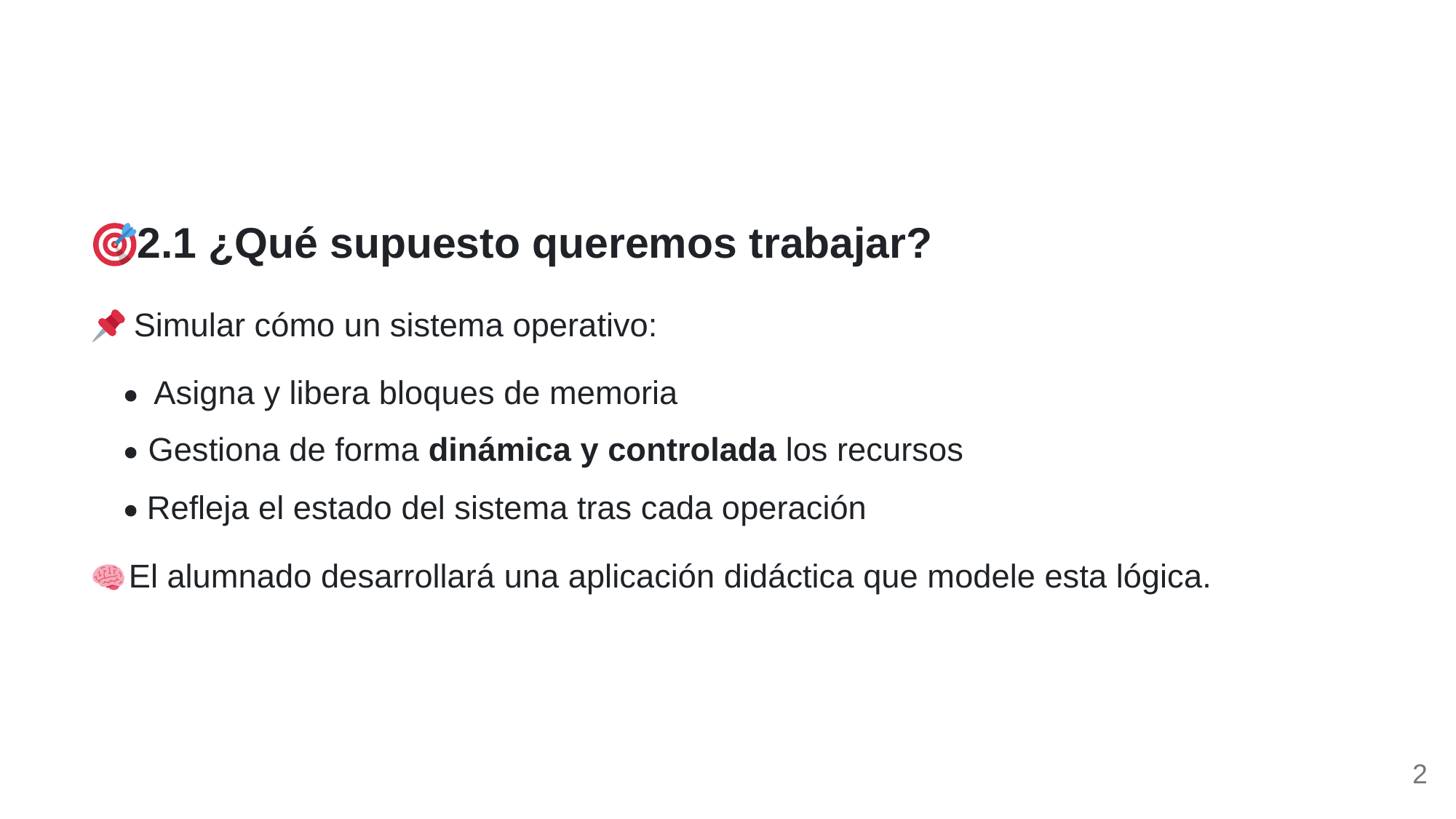

2.1 ¿Qué supuesto queremos trabajar?

 Simular cómo un sistema operativo:

Asigna y libera bloques de memoria

Gestiona de forma dinámica y controlada los recursos

Refleja el estado del sistema tras cada operación

 El alumnado desarrollará una aplicación didáctica que modele esta lógica.

2